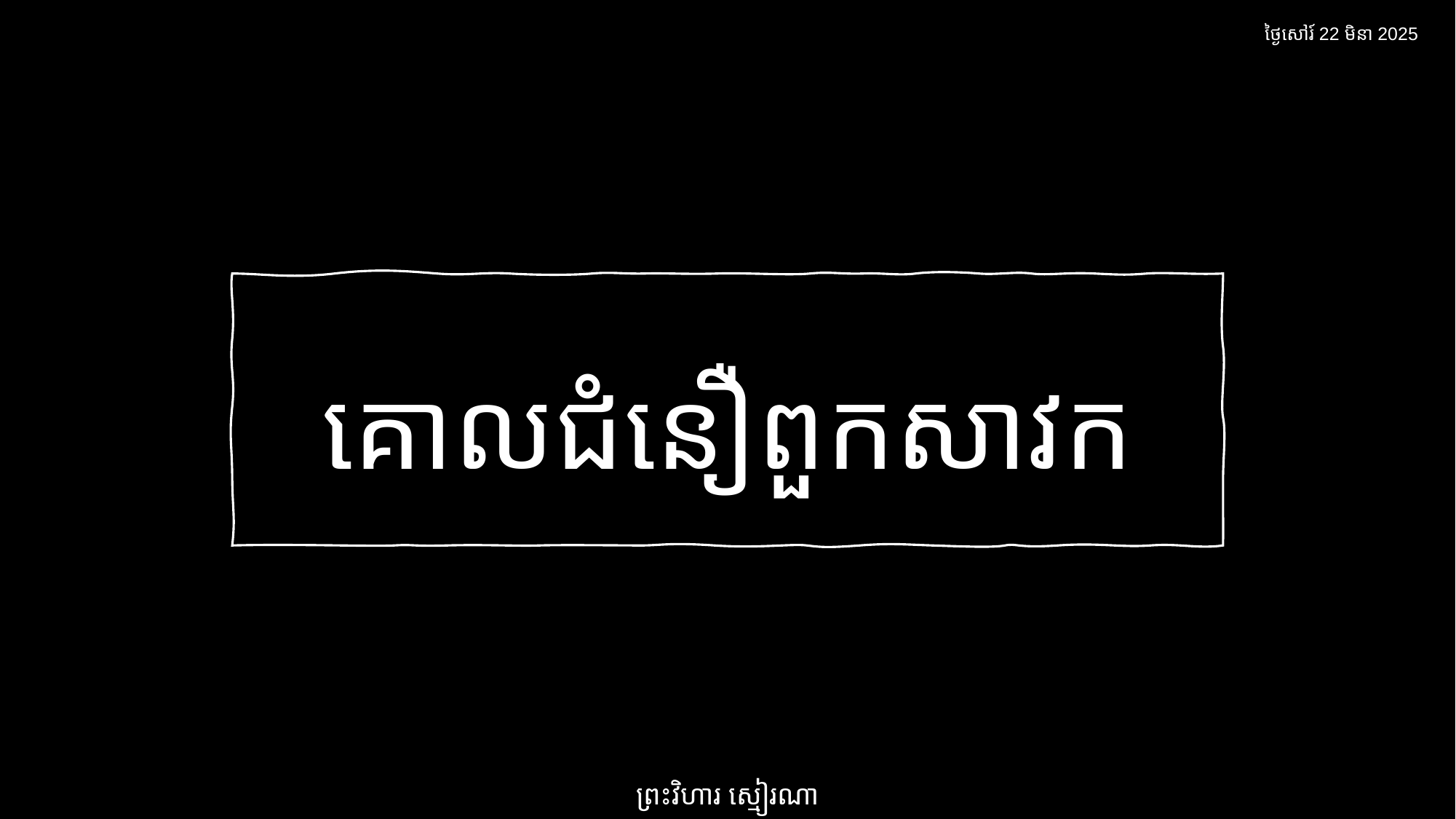

ថ្ងៃសៅរ៍ 22 មិនា 2025

គោលជំនឿពួកសាវក
ព្រះវិហារ ស្មៀរណា